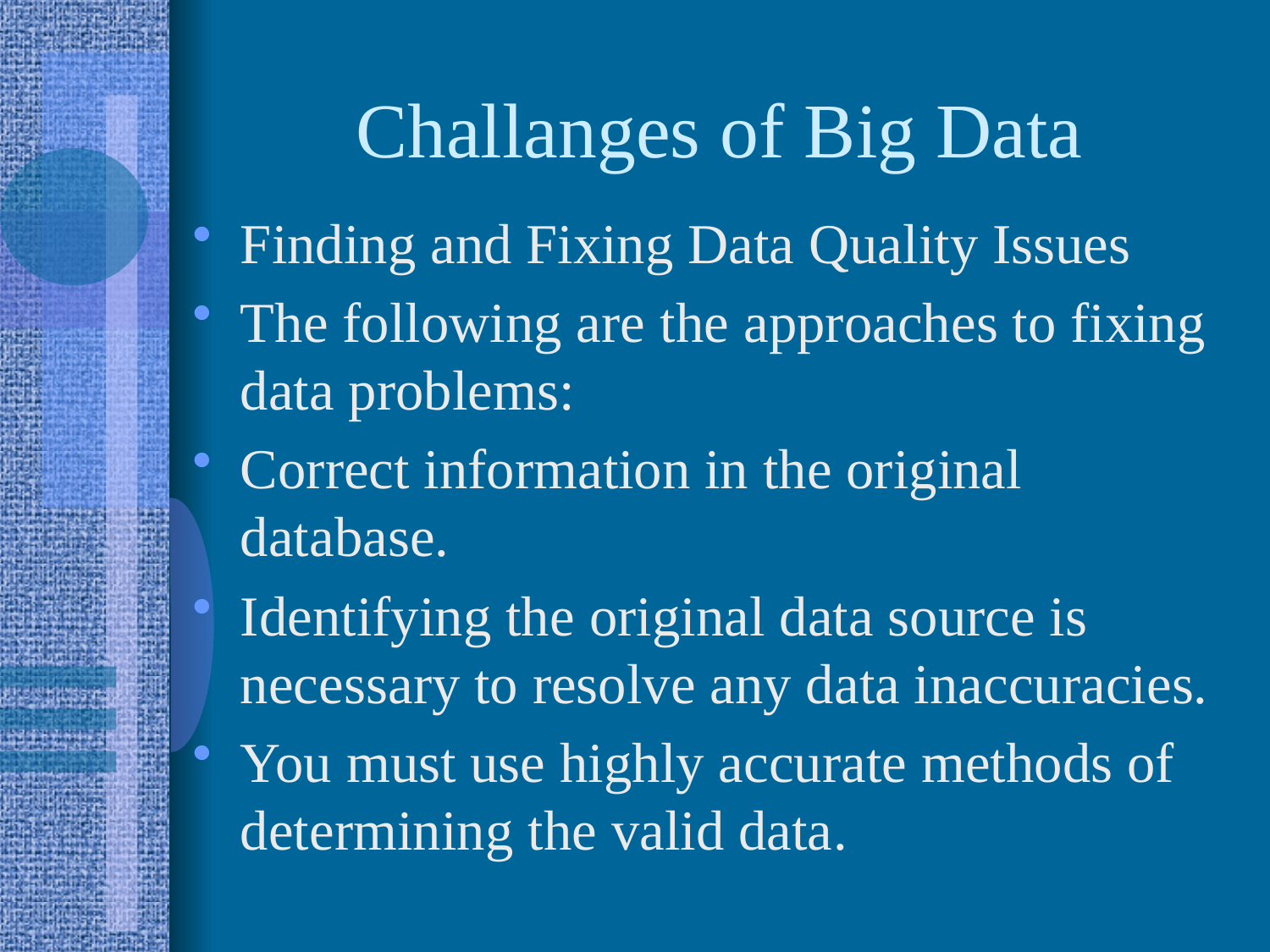

# Challanges of Big Data
Finding and Fixing Data Quality Issues
The following are the approaches to fixing data problems:
Correct information in the original database.
Identifying the original data source is necessary to resolve any data inaccuracies.
You must use highly accurate methods of determining the valid data.